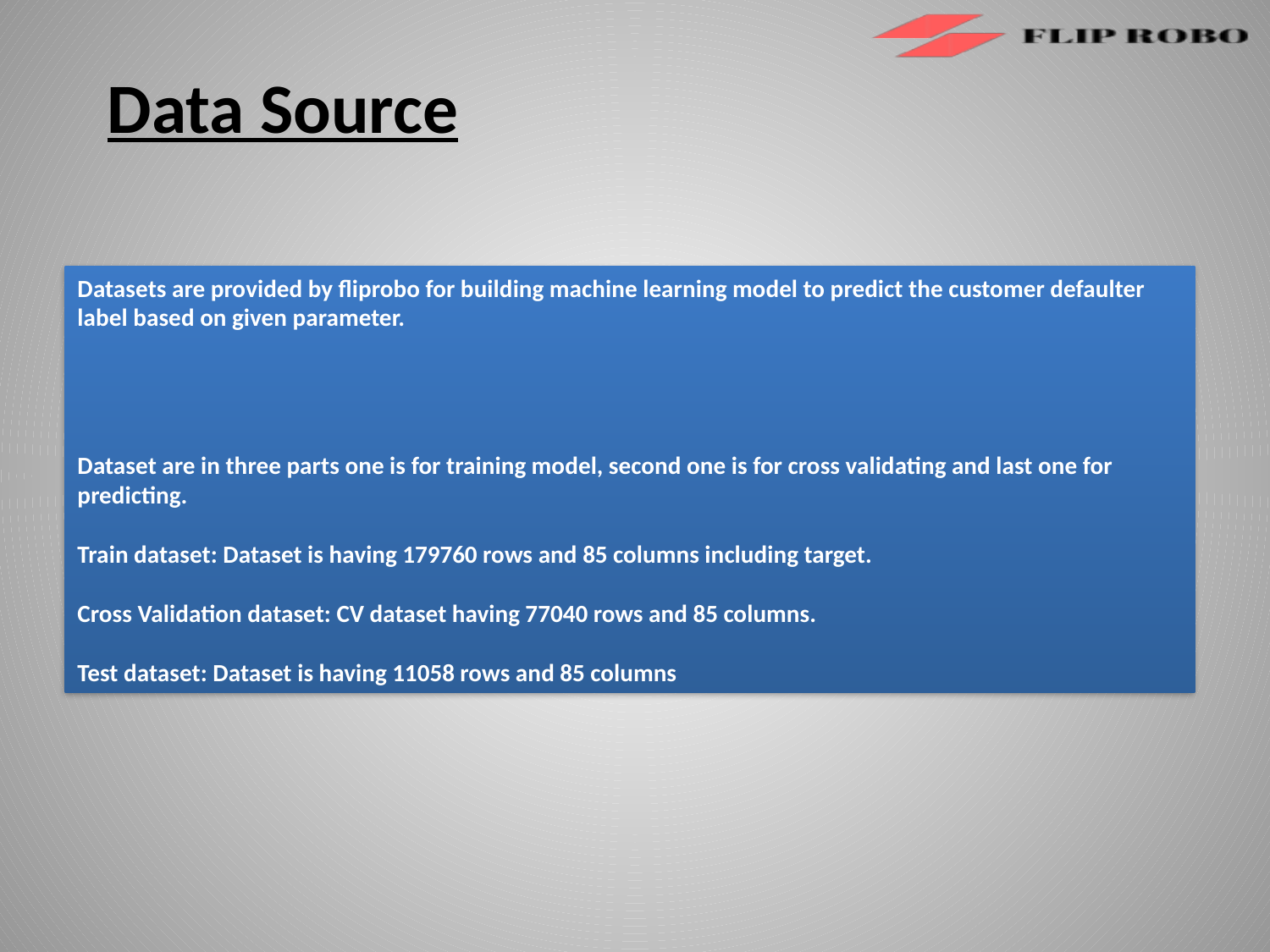

Data Source
Datasets are provided by fliprobo for building machine learning model to predict the customer defaulter label based on given parameter.

Dataset are in three parts one is for training model, second one is for cross validating and last one for predicting.

Train dataset: Dataset is having 179760 rows and 85 columns including target.

Cross Validation dataset: CV dataset having 77040 rows and 85 columns.

Test dataset: Dataset is having 11058 rows and 85 columns